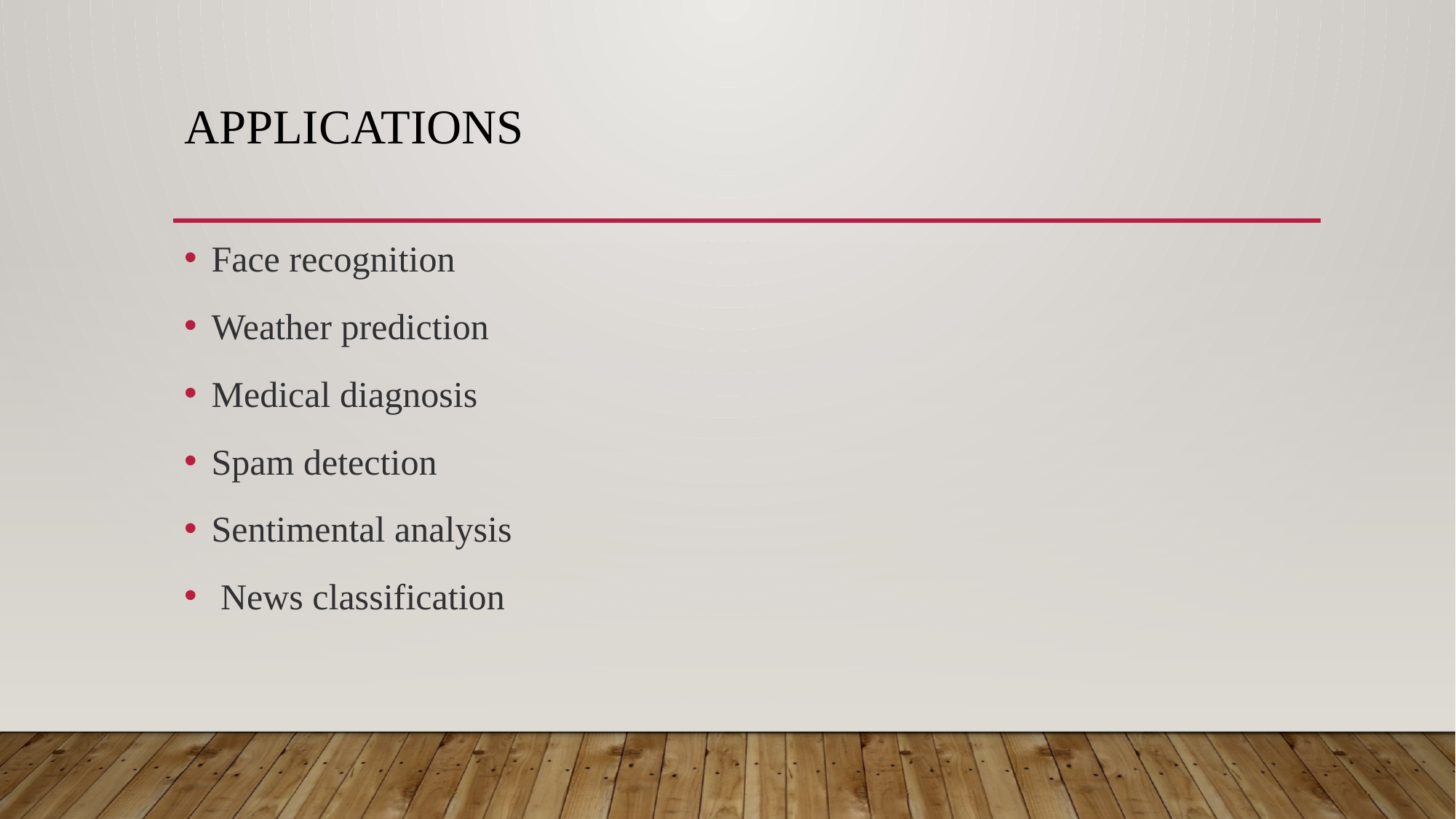

# APPLICATIONS
Face recognition
Weather prediction
Medical diagnosis
Spam detection
Sentimental analysis
 News classification